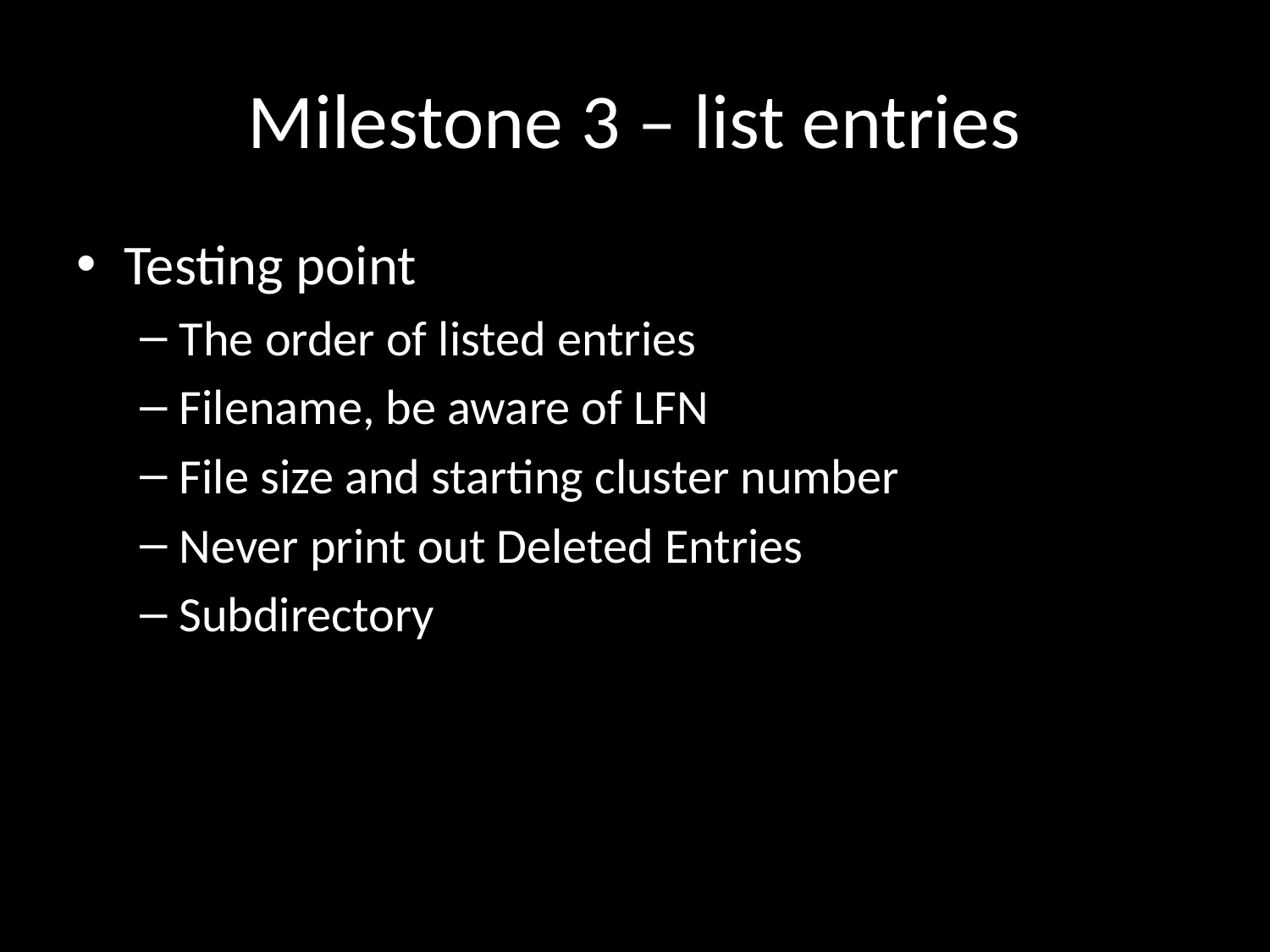

# Milestone 3 – list entries
Testing point
The order of listed entries
Filename, be aware of LFN
File size and starting cluster number
Never print out Deleted Entries
Subdirectory